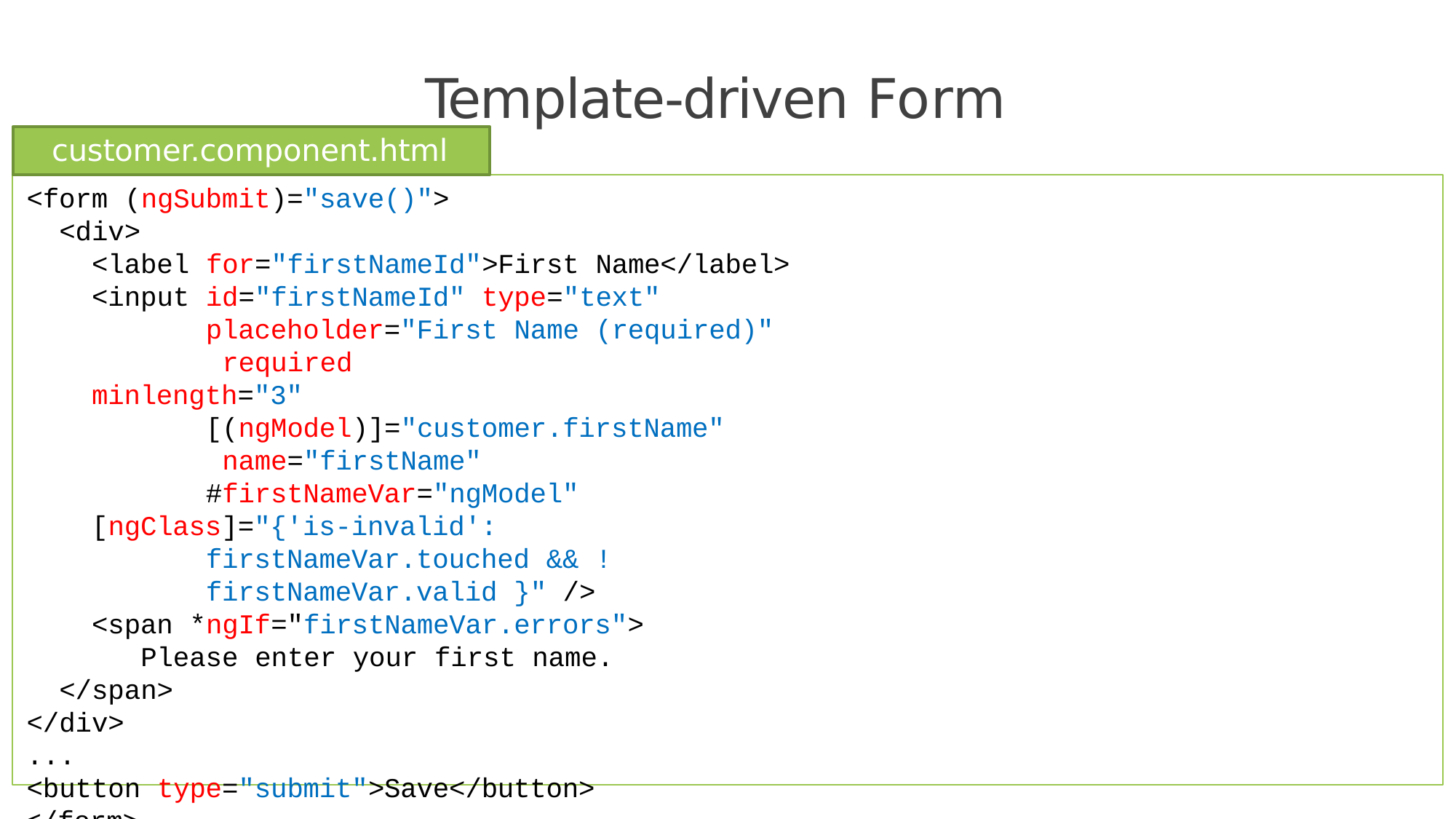

# Template-driven Form
customer.component.html
<form (ngSubmit)="save()">
<div>
<label for="firstNameId">First Name</label>
<input id="firstNameId" type="text"  placeholder="First Name (required)"  required
minlength="3"  [(ngModel)]="customer.firstName"  name="firstName"  #firstNameVar="ngModel"
[ngClass]="{'is-invalid': firstNameVar.touched && !firstNameVar.valid }" />
<span *ngIf="firstNameVar.errors">  Please enter your first name.
</span>
</div>
...
<button type="submit">Save</button>
</form>

17